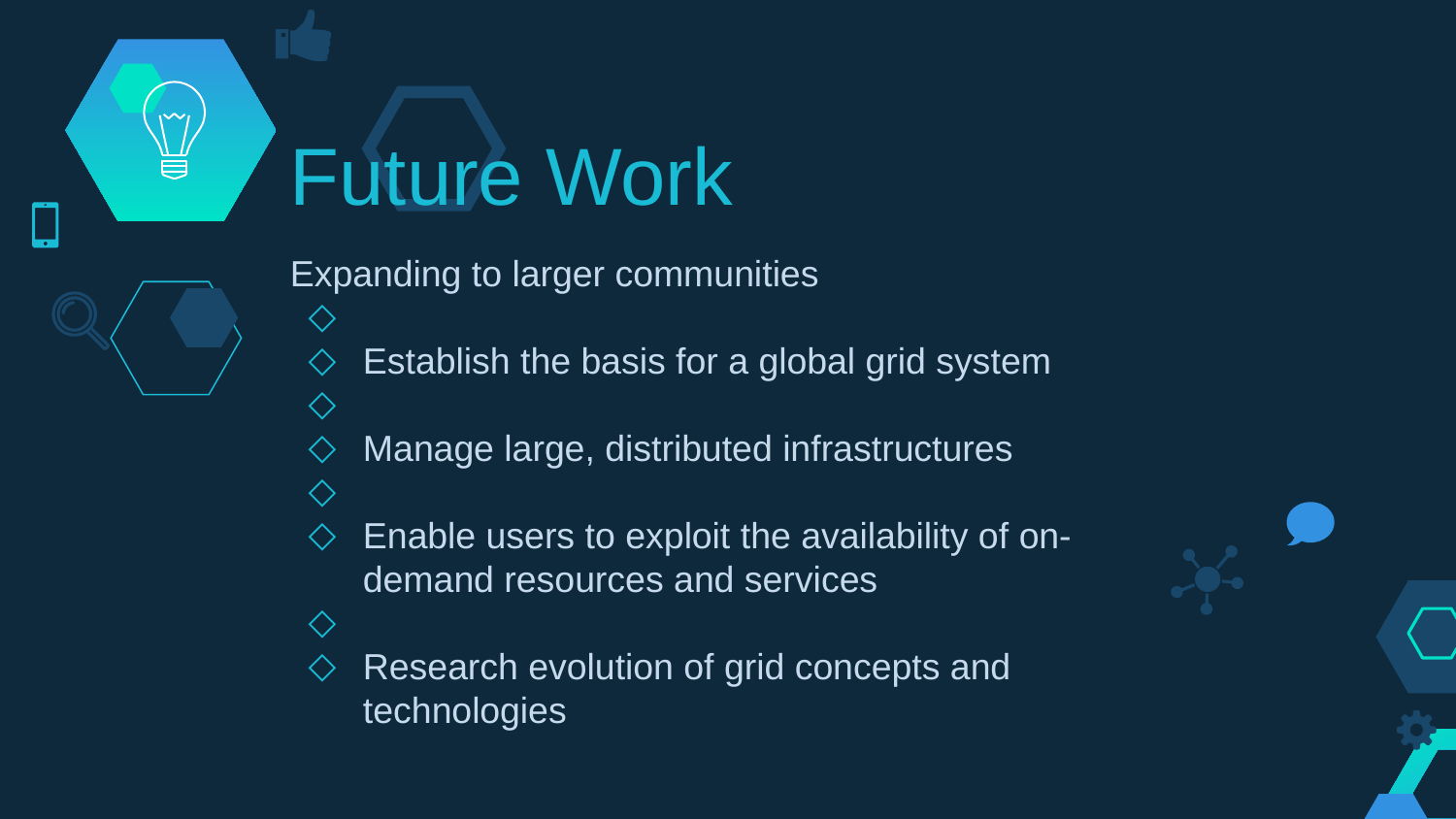

Future Work
Expanding to larger communities

Establish the basis for a global grid system

Manage large, distributed infrastructures

Enable users to exploit the availability of on-demand resources and services

Research evolution of grid concepts and technologies